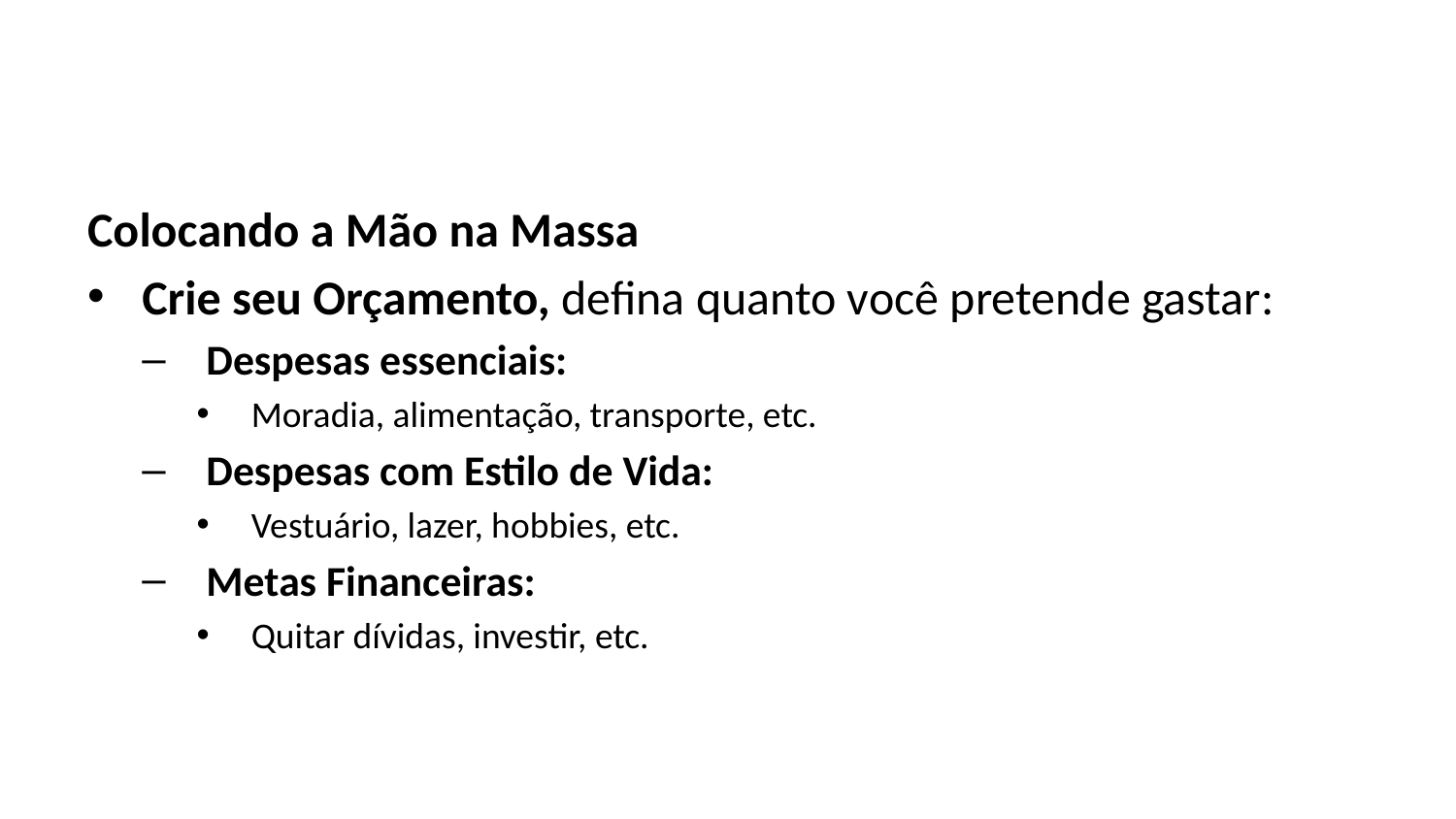

Colocando a Mão na Massa
Crie seu Orçamento, defina quanto você pretende gastar:
 Despesas essenciais:
Moradia, alimentação, transporte, etc.
 Despesas com Estilo de Vida:
Vestuário, lazer, hobbies, etc.
 Metas Financeiras:
Quitar dívidas, investir, etc.